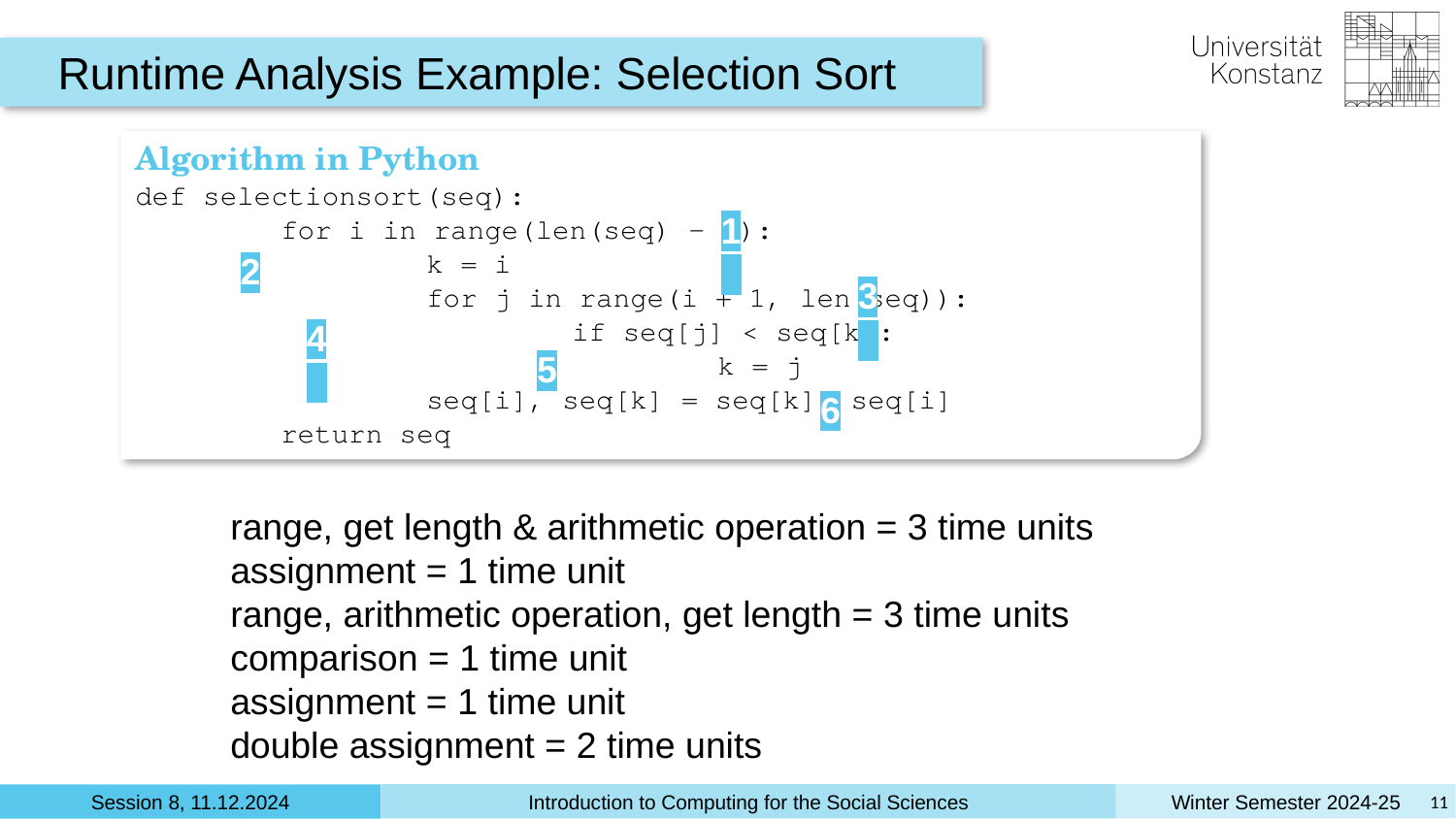

Runtime Analysis Example: Selection Sort

Algorithm in Python
def selectionsort(seq):
	for i in range(len(seq) – 1):
		k = i
		for j in range(i + 1, len(seq)):
			if seq[j] < seq[k]:
				k = j
		seq[i], seq[k] = seq[k], seq[i]
	return seq

1
2
3
4
5
6
range, get length & arithmetic operation = 3 time units
assignment = 1 time unit
range, arithmetic operation, get length = 3 time units
comparison = 1 time unit
assignment = 1 time unit
double assignment = 2 time units